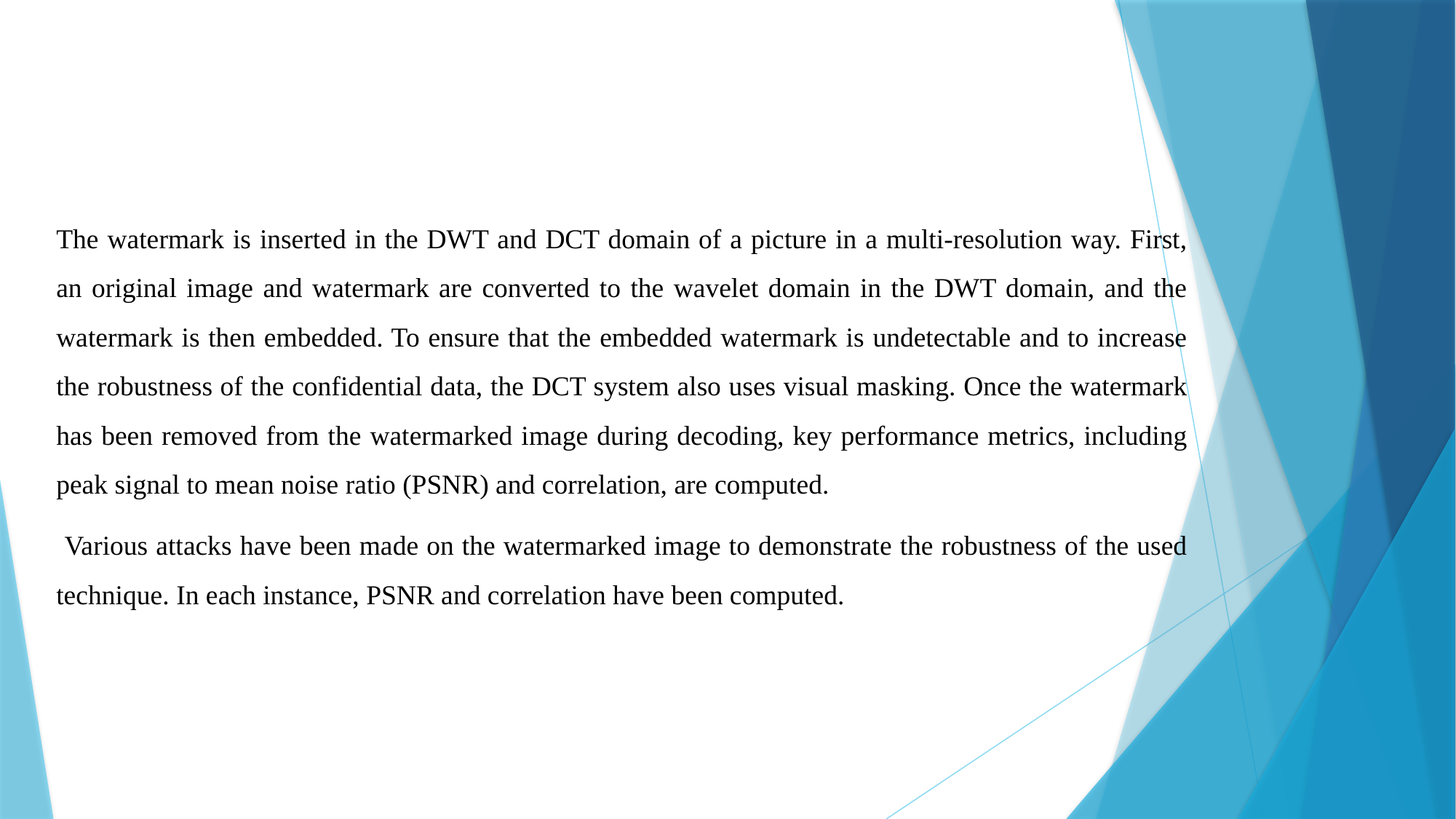

The watermark is inserted in the DWT and DCT domain of a picture in a multi-resolution way. First, an original image and watermark are converted to the wavelet domain in the DWT domain, and the watermark is then embedded. To ensure that the embedded watermark is undetectable and to increase the robustness of the confidential data, the DCT system also uses visual masking. Once the watermark has been removed from the watermarked image during decoding, key performance metrics, including peak signal to mean noise ratio (PSNR) and correlation, are computed.
 Various attacks have been made on the watermarked image to demonstrate the robustness of the used technique. In each instance, PSNR and correlation have been computed.